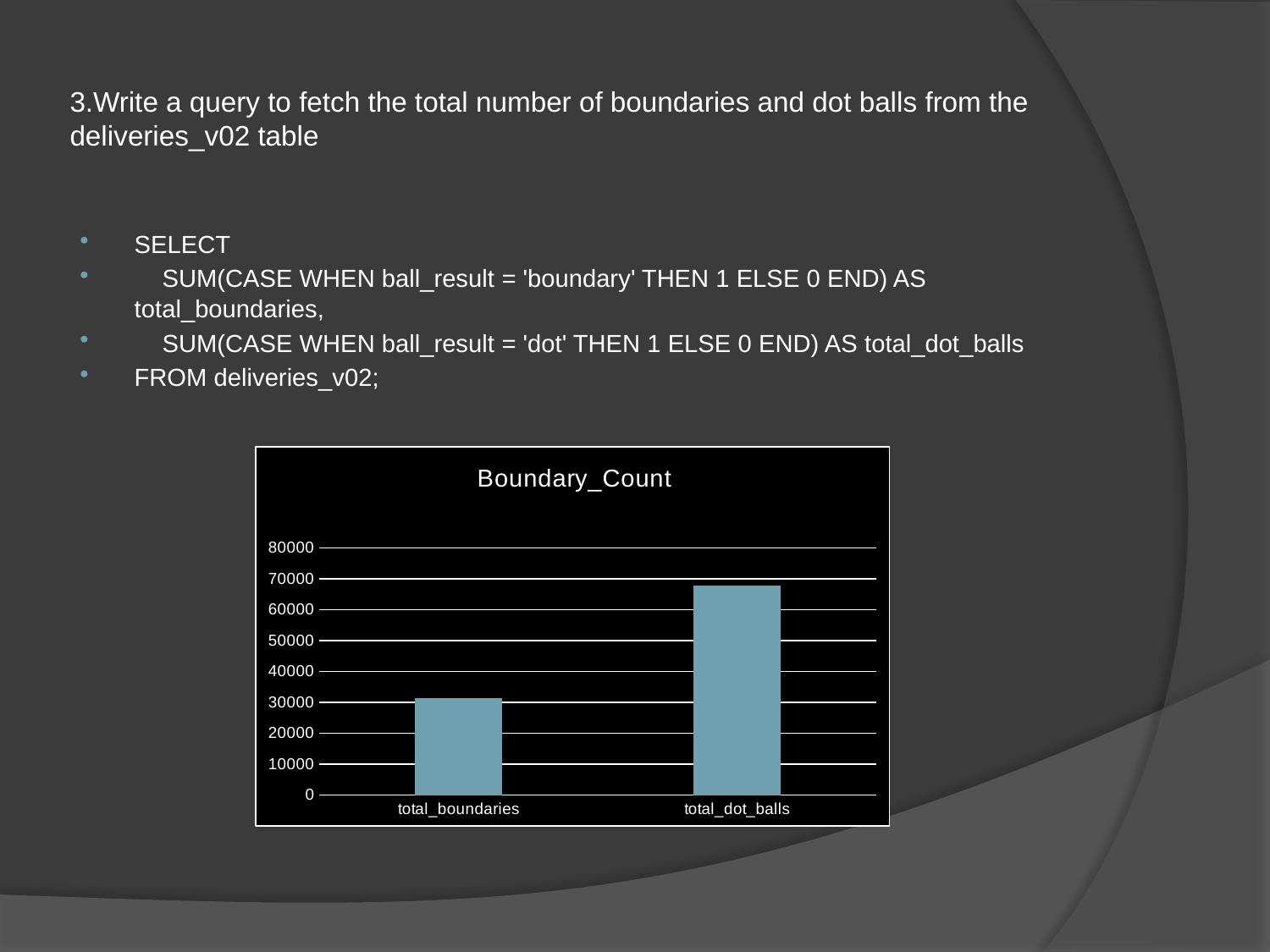

# 3.Write a query to fetch the total number of boundaries and dot balls from the deliveries_v02 table
SELECT
    SUM(CASE WHEN ball_result = 'boundary' THEN 1 ELSE 0 END) AS total_boundaries,
    SUM(CASE WHEN ball_result = 'dot' THEN 1 ELSE 0 END) AS total_dot_balls
FROM deliveries_v02;

### Chart: Boundary_Count

| Category |  |
|---|---|
| total_boundaries | 31468.0 |
| total_dot_balls | 67841.0 |